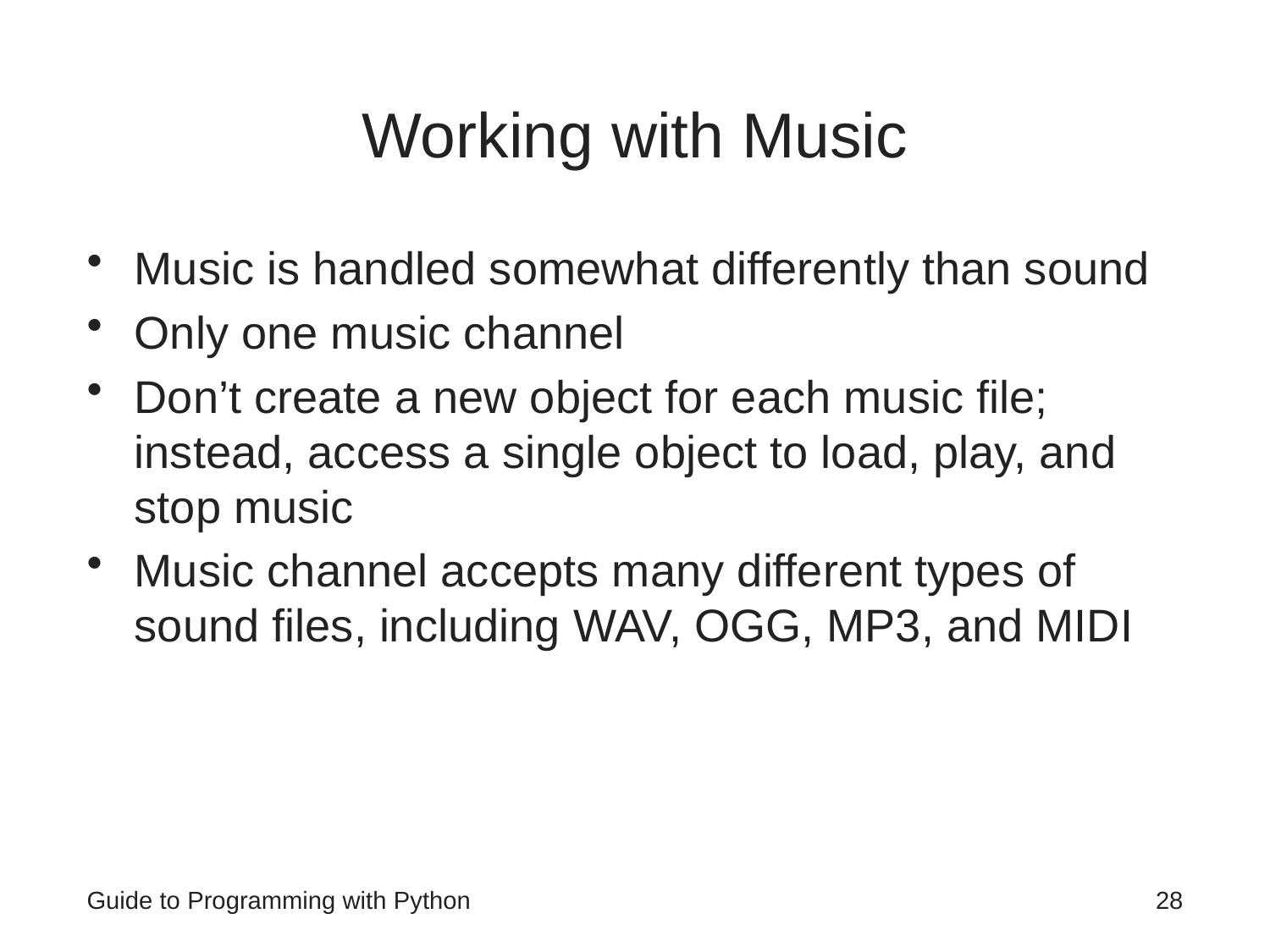

# Working with Music
Music is handled somewhat differently than sound
Only one music channel
Don’t create a new object for each music file; instead, access a single object to load, play, and stop music
Music channel accepts many different types of sound files, including WAV, OGG, MP3, and MIDI

Guide to Programming with Python
28